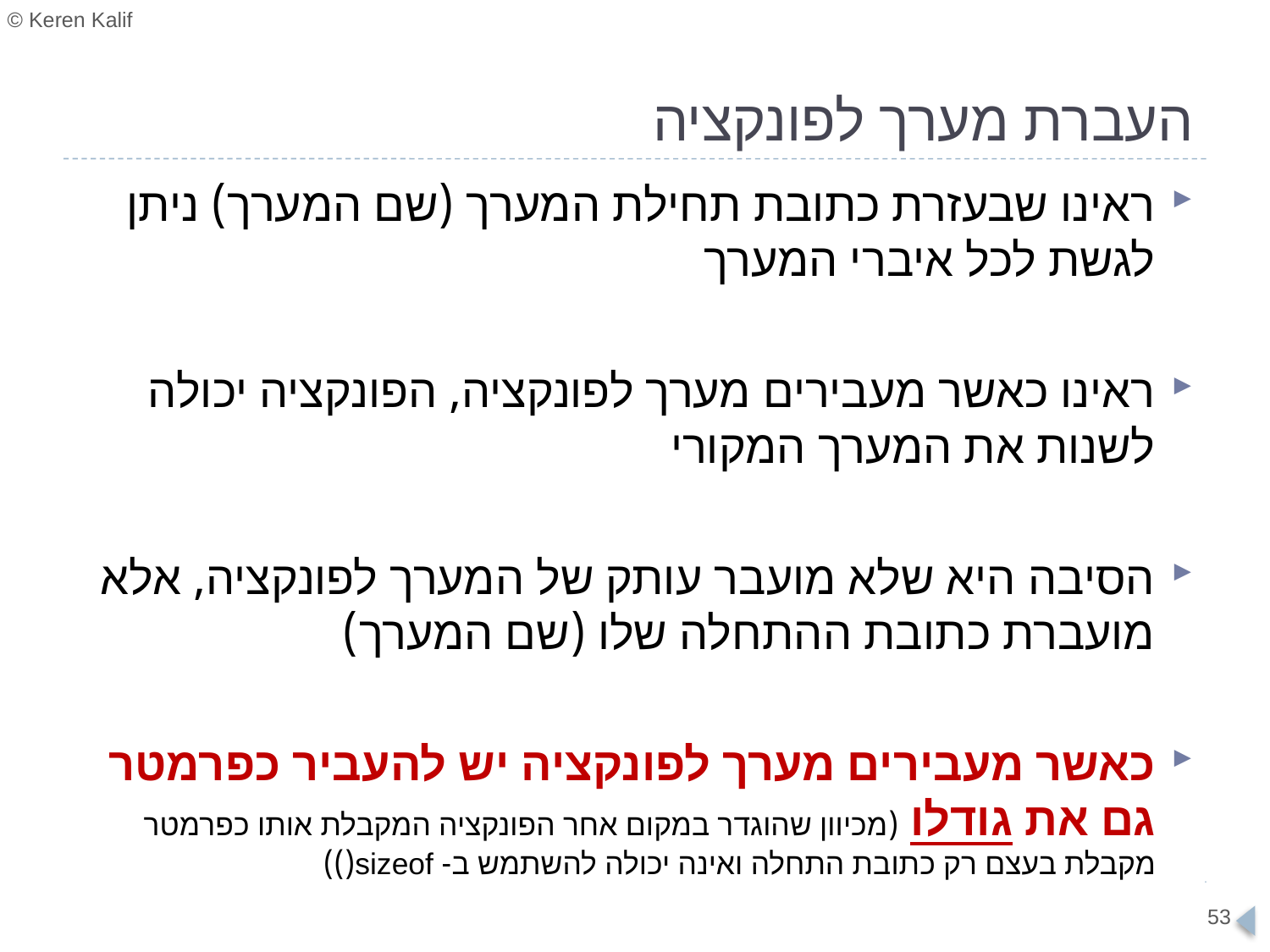

# העברת מערך לפונקציה
ראינו שבעזרת כתובת תחילת המערך (שם המערך) ניתן לגשת לכל איברי המערך

ראינו כאשר מעבירים מערך לפונקציה, הפונקציה יכולה לשנות את המערך המקורי

הסיבה היא שלא מועבר עותק של המערך לפונקציה, אלא מועברת כתובת ההתחלה שלו (שם המערך)

כאשר מעבירים מערך לפונקציה יש להעביר כפרמטר גם את גודלו (מכיוון שהוגדר במקום אחר הפונקציה המקבלת אותו כפרמטר מקבלת בעצם רק כתובת התחלה ואינה יכולה להשתמש ב- sizeof())